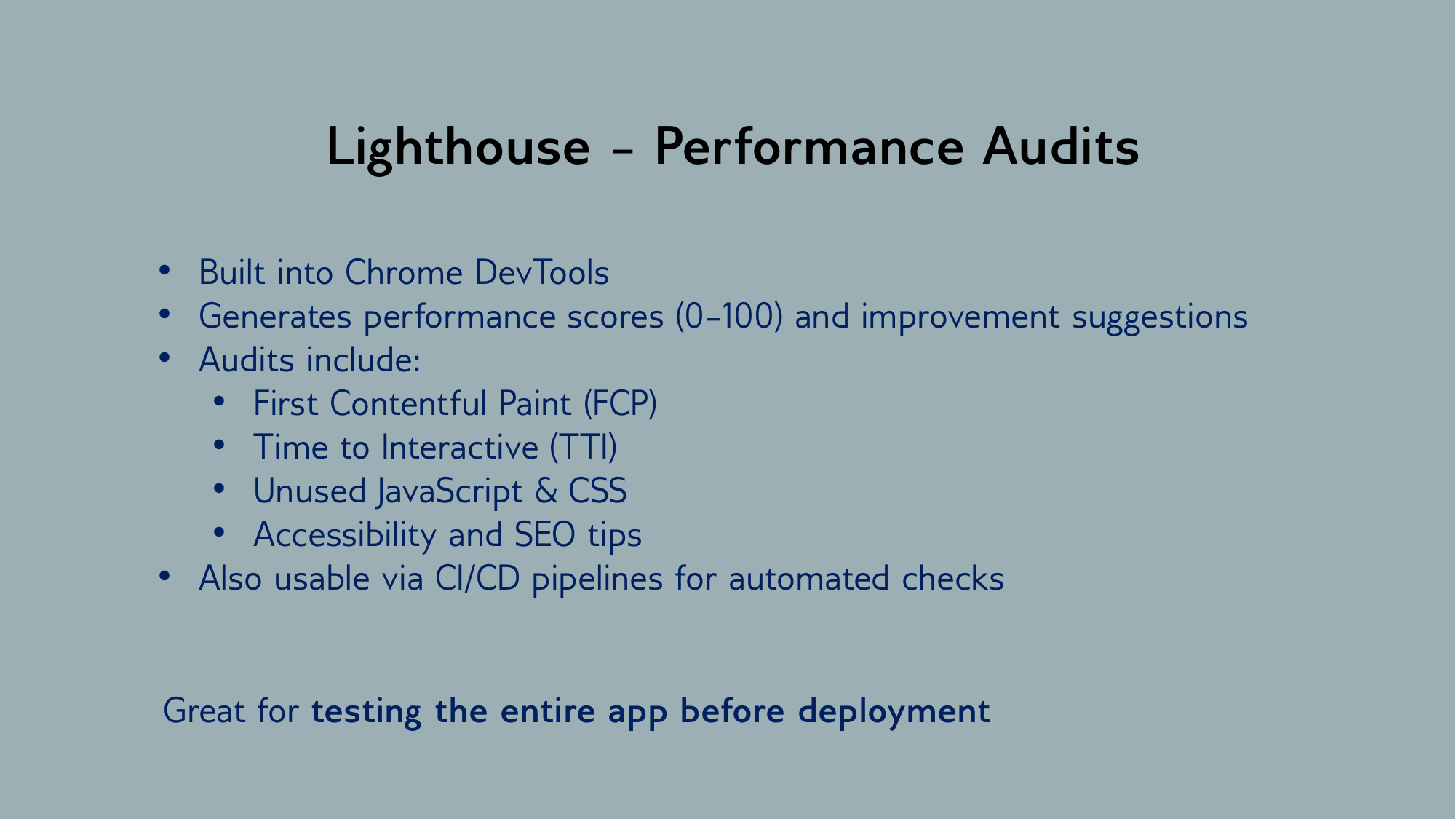

Lighthouse – Performance Audits
Built into Chrome DevTools
Generates performance scores (0–100) and improvement suggestions
Audits include:
First Contentful Paint (FCP)
Time to Interactive (TTI)
Unused JavaScript & CSS
Accessibility and SEO tips
Also usable via CI/CD pipelines for automated checks

Great for testing the entire app before deployment